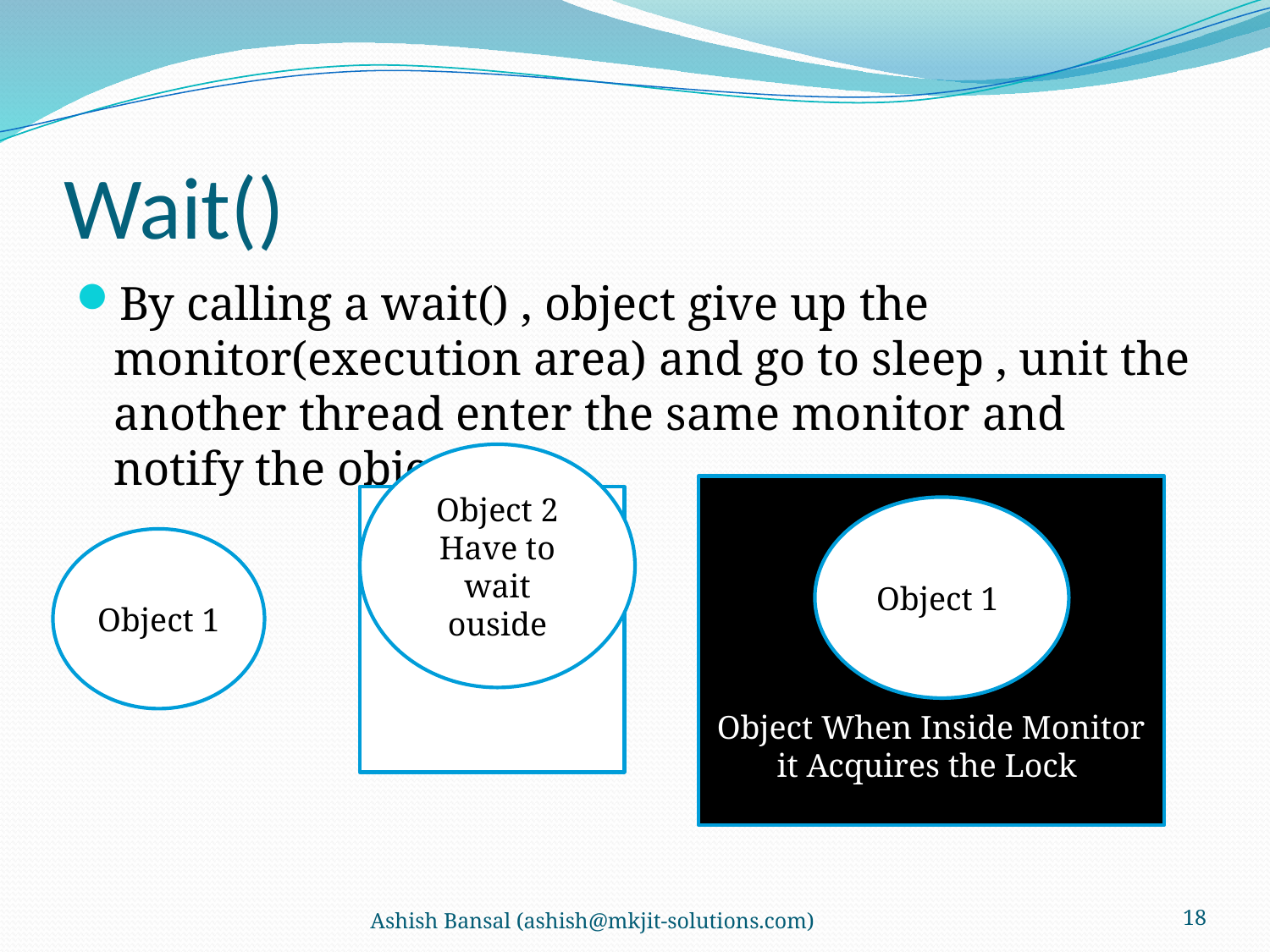

# Wait()
By calling a wait() , object give up the monitor(execution area) and go to sleep , unit the another thread enter the same monitor and notify the object
Object 2
Have to wait ouside

Object When Inside Monitor it Acquires the Lock
Object 1
Monitor
(Execution Area)
Object 1
Ashish Bansal (ashish@mkjit-solutions.com)
18